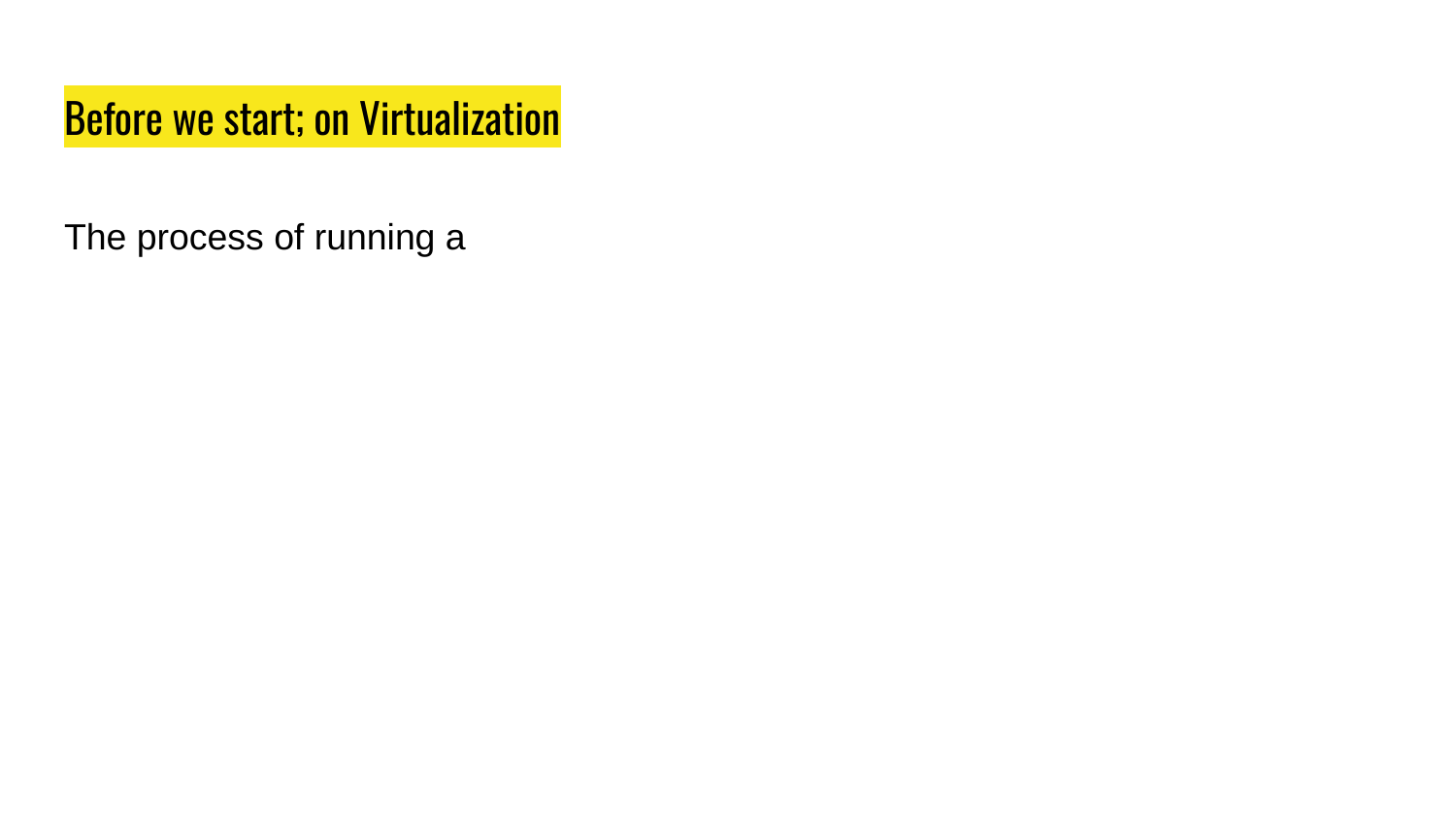

# Before we start; on Virtualization
The process of running a